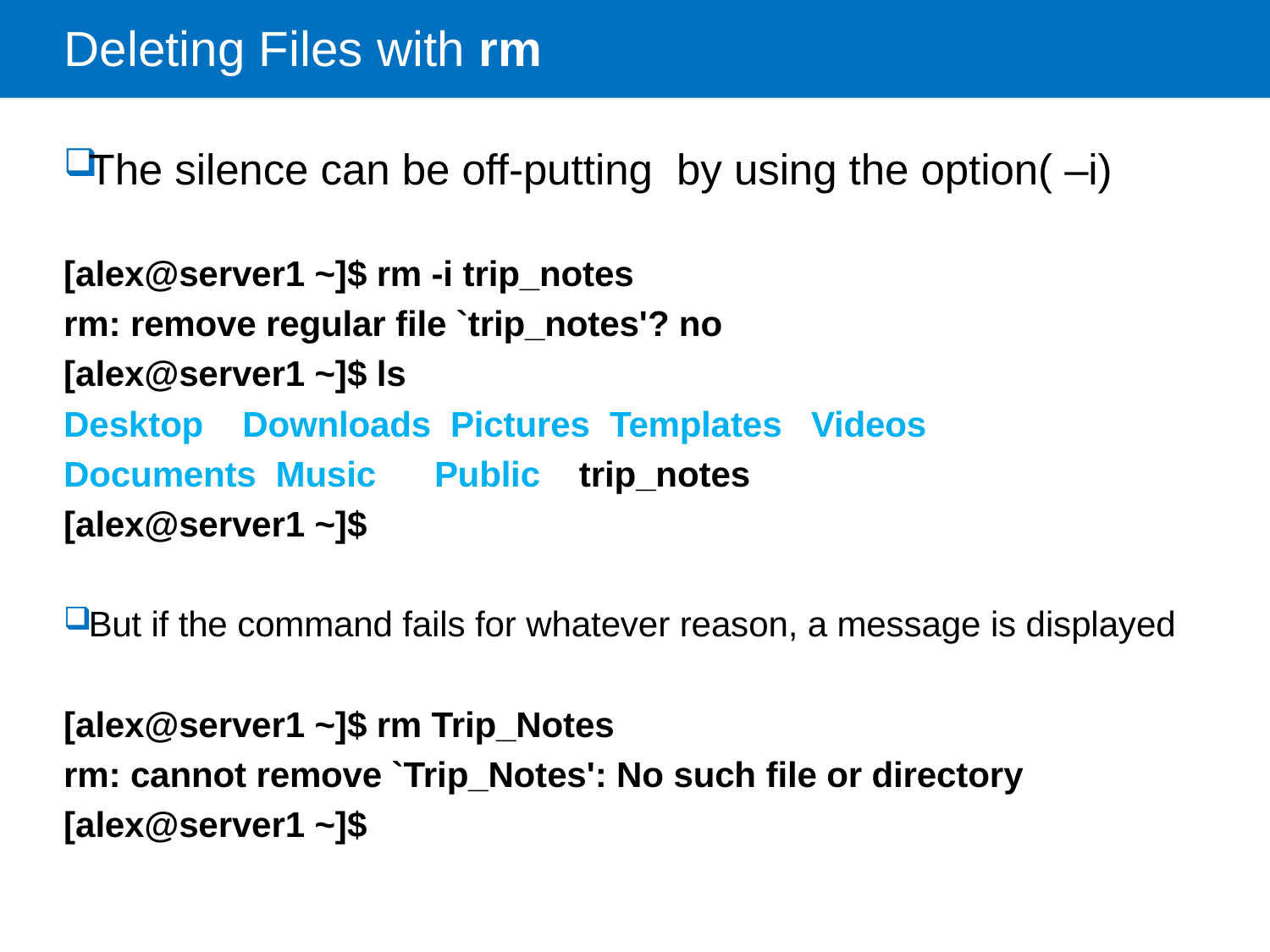

# Deleting Files with rm
The silence can be off-putting  by using the option( –i)

[alex@server1 ~]$ rm -i trip_notes
rm: remove regular file `trip_notes'? no
[alex@server1 ~]$ ls
Desktop    Downloads  Pictures  Templates   Videos
Documents  Music      Public    trip_notes
[alex@server1 ~]$

But if the command fails for whatever reason, a message is displayed

[alex@server1 ~]$ rm Trip_Notes
rm: cannot remove `Trip_Notes': No such file or directory
[alex@server1 ~]$